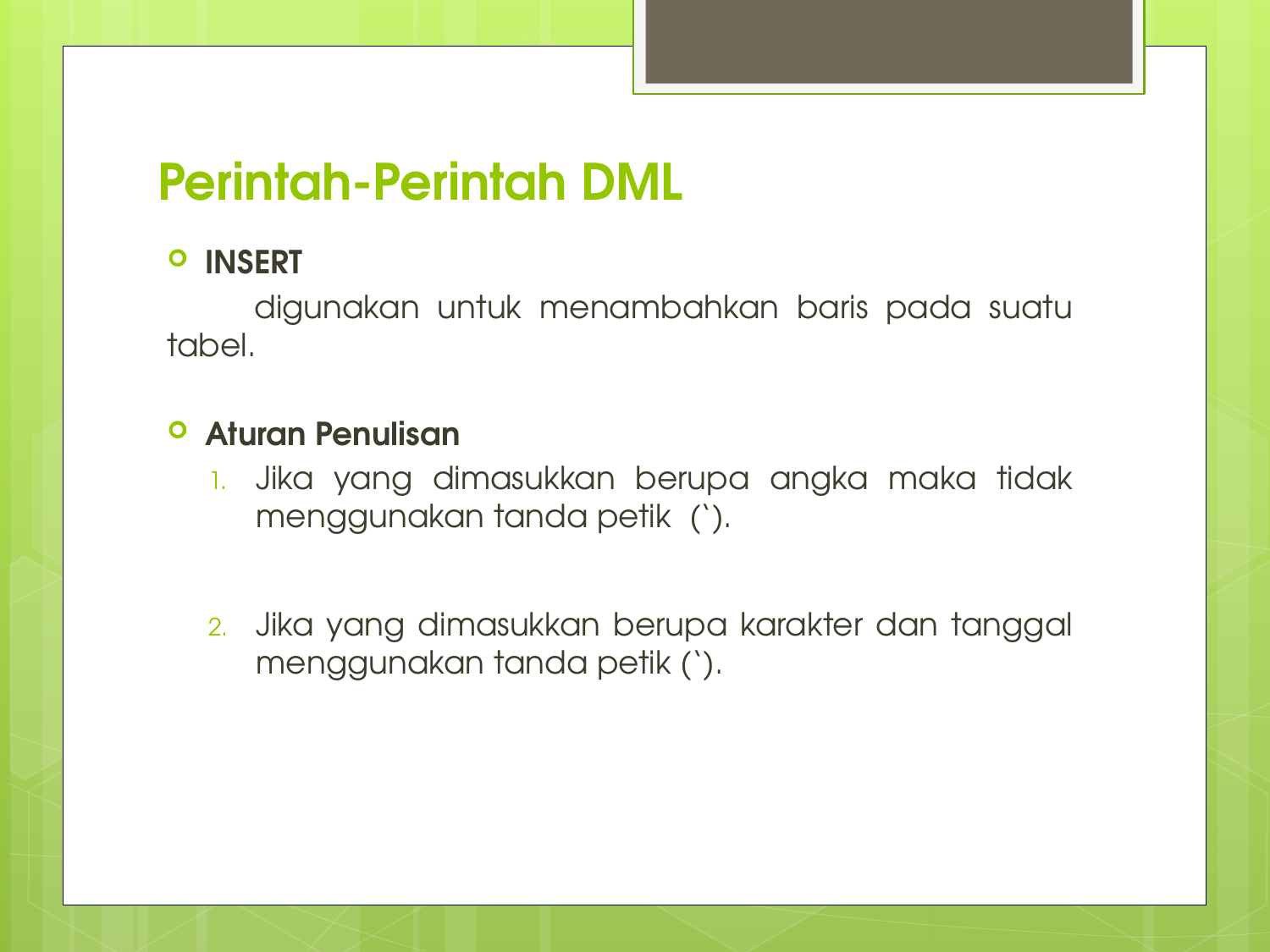

# Perintah-Perintah DML
INSERT
     digunakan untuk menambahkan baris pada suatu tabel.

Aturan Penulisan
Jika yang dimasukkan berupa angka maka tidak menggunakan tanda petik  (‘).

Jika yang dimasukkan berupa karakter dan tanggal menggunakan tanda petik (‘).